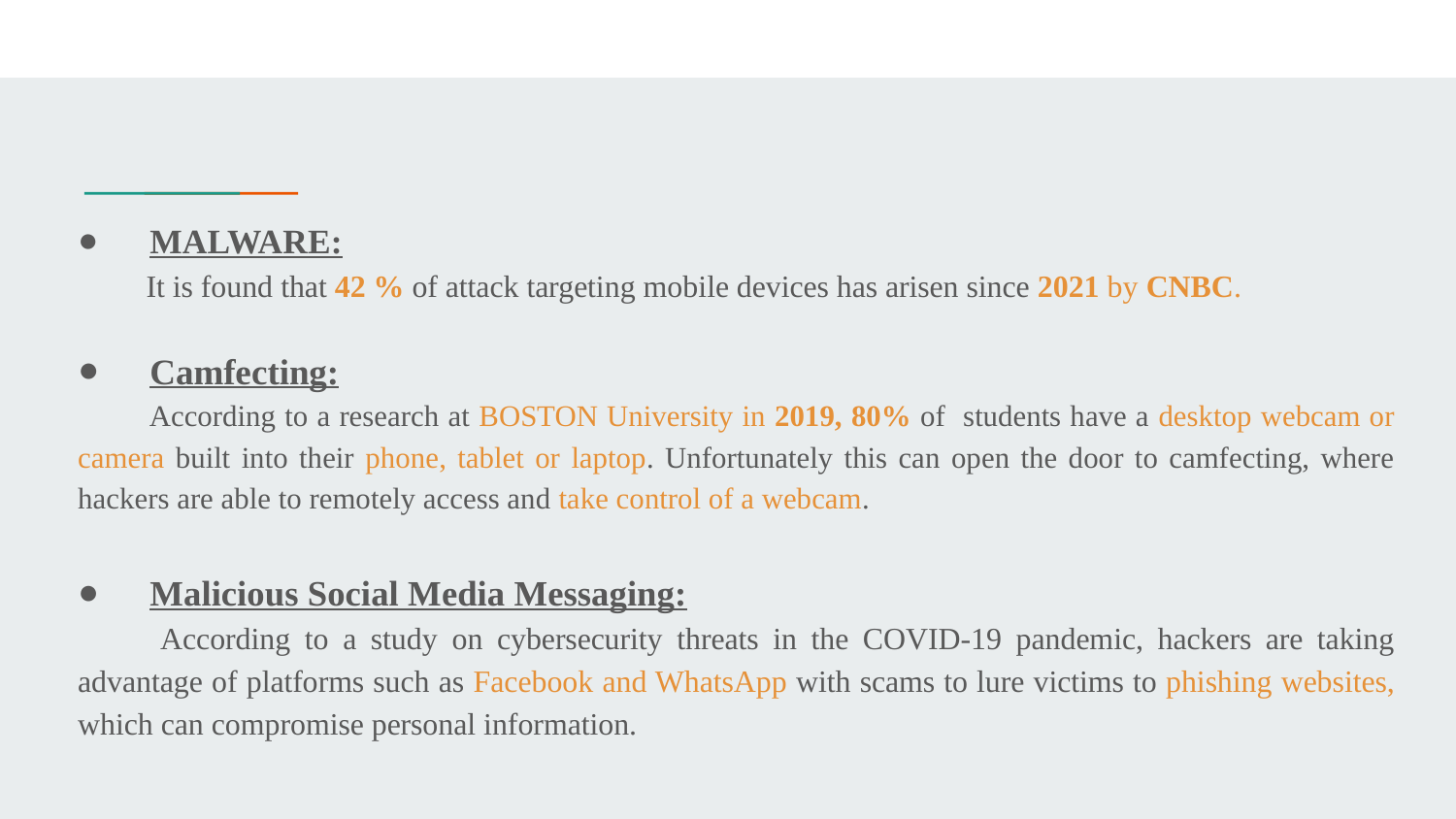

MALWARE:
		It is found that 42 % of attack targeting mobile devices has arisen since 2021 by CNBC.

Camfecting:
  		According to a research at BOSTON University in 2019, 80% of  students have a desktop webcam or camera built into their phone, tablet or laptop. Unfortunately this can open the door to camfecting, where hackers are able to remotely access and take control of a webcam.

Malicious Social Media Messaging:
		 According to a study on cybersecurity threats in the COVID-19 pandemic, hackers are taking advantage of platforms such as Facebook and WhatsApp with scams to lure victims to phishing websites, which can compromise personal information.